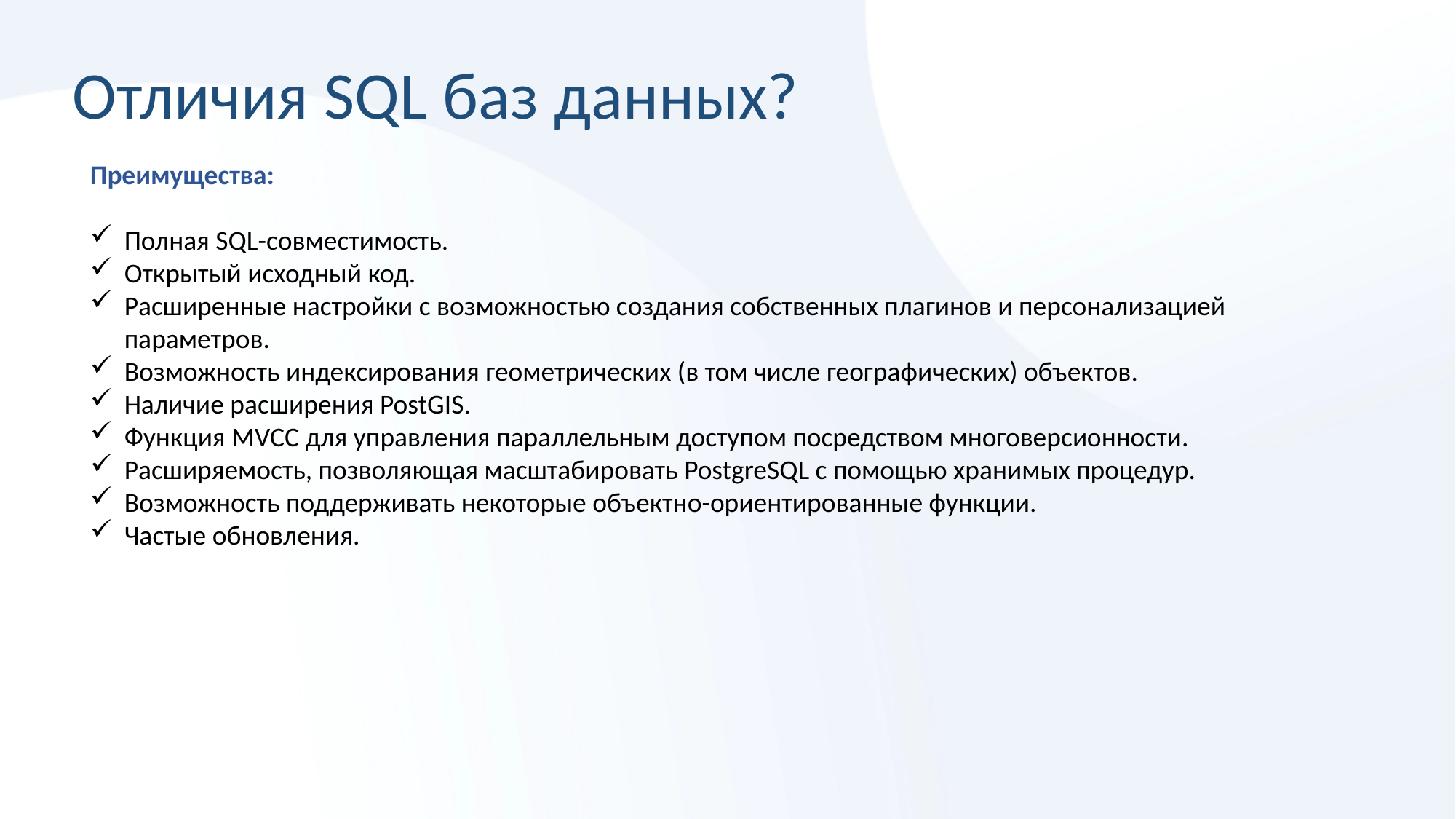

# Отличия SQL баз данных?
Преимущества:

Полная SQL-совместимость.
Открытый исходный код.
Расширенные настройки с возможностью создания собственных плагинов и персонализацией параметров.
Возможность индексирования геометрических (в том числе географических) объектов.
Наличие расширения PostGIS.
Функция MVCC для управления параллельным доступом посредством многоверсионности.
Расширяемость, позволяющая масштабировать PostgreSQL с помощью хранимых процедур.
Возможность поддерживать некоторые объектно-ориентированные функции.
Частые обновления.